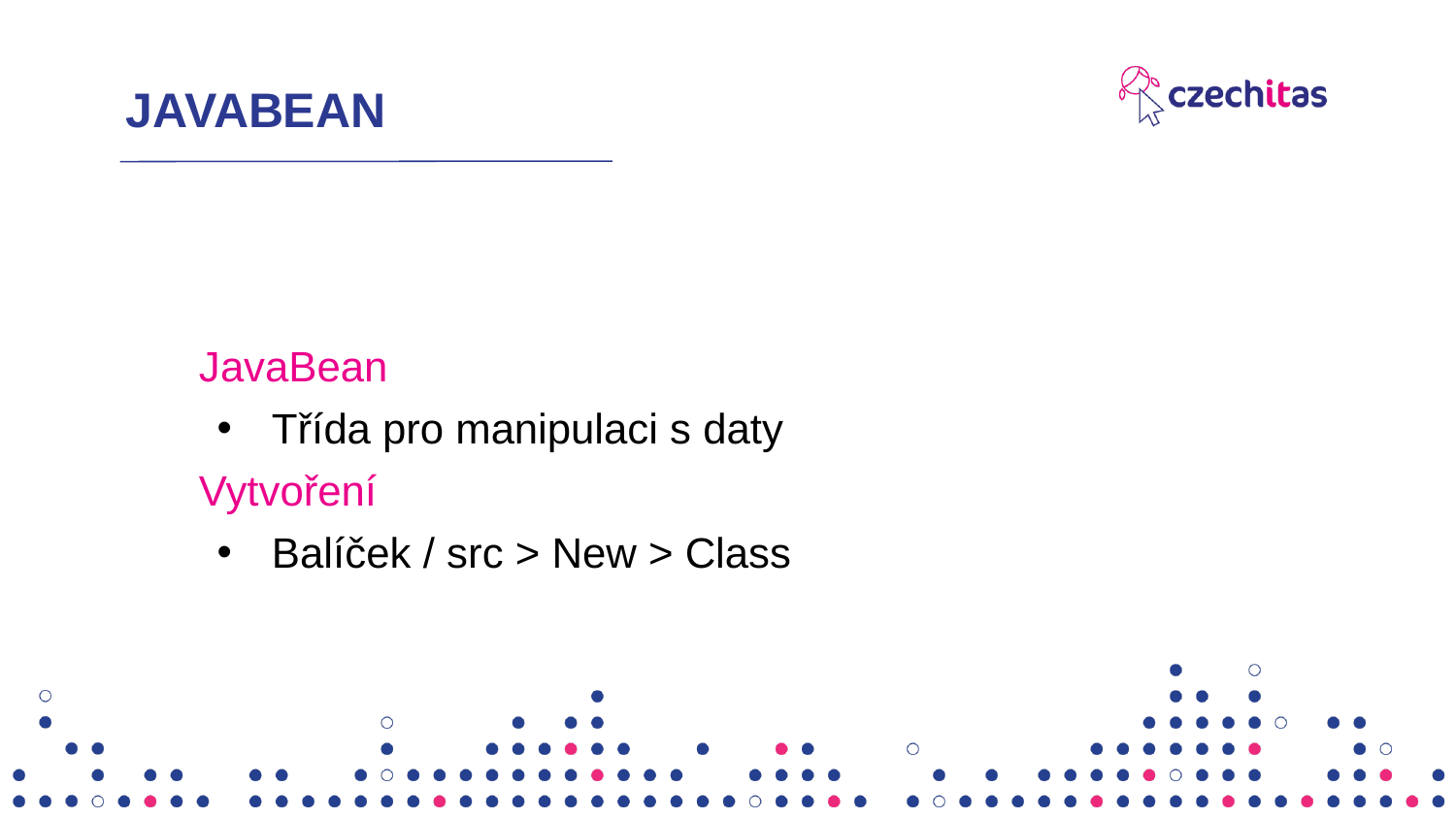

# JAVABEAN

JavaBean
Třída pro manipulaci s daty
Vytvoření
Balíček / src > New > Class